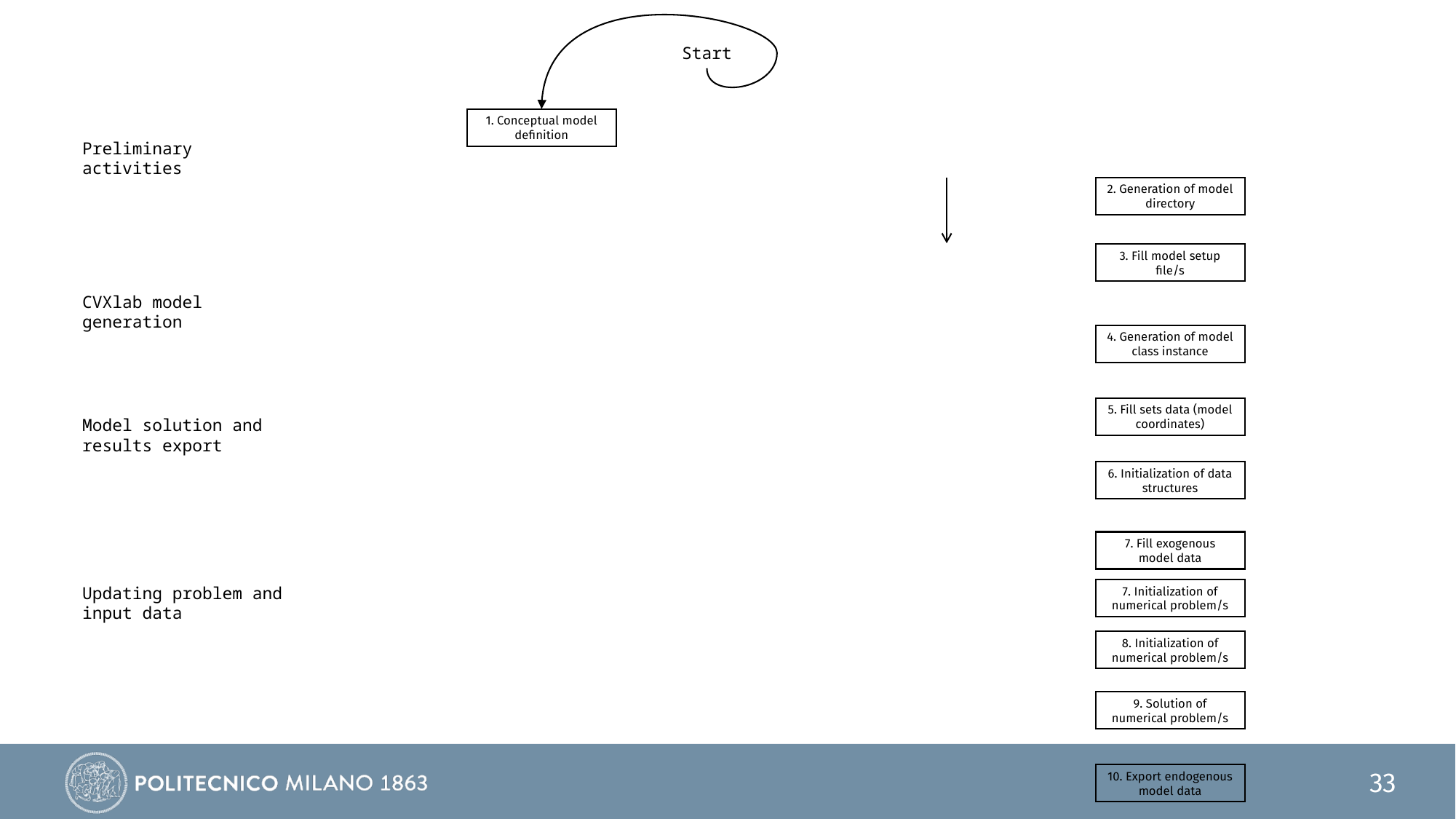

Start
1. Conceptual model definition
Preliminary activities
2. Generation of model directory
3. Fill model setup file/s
CVXlab model generation
4. Generation of model class instance
5. Fill sets data (model coordinates)
Model solution and results export
6. Initialization of data structures
7. Fill exogenous model data
Updating problem and input data
7. Initialization of numerical problem/s
8. Initialization of numerical problem/s
9. Solution of numerical problem/s
10. Export endogenous model data